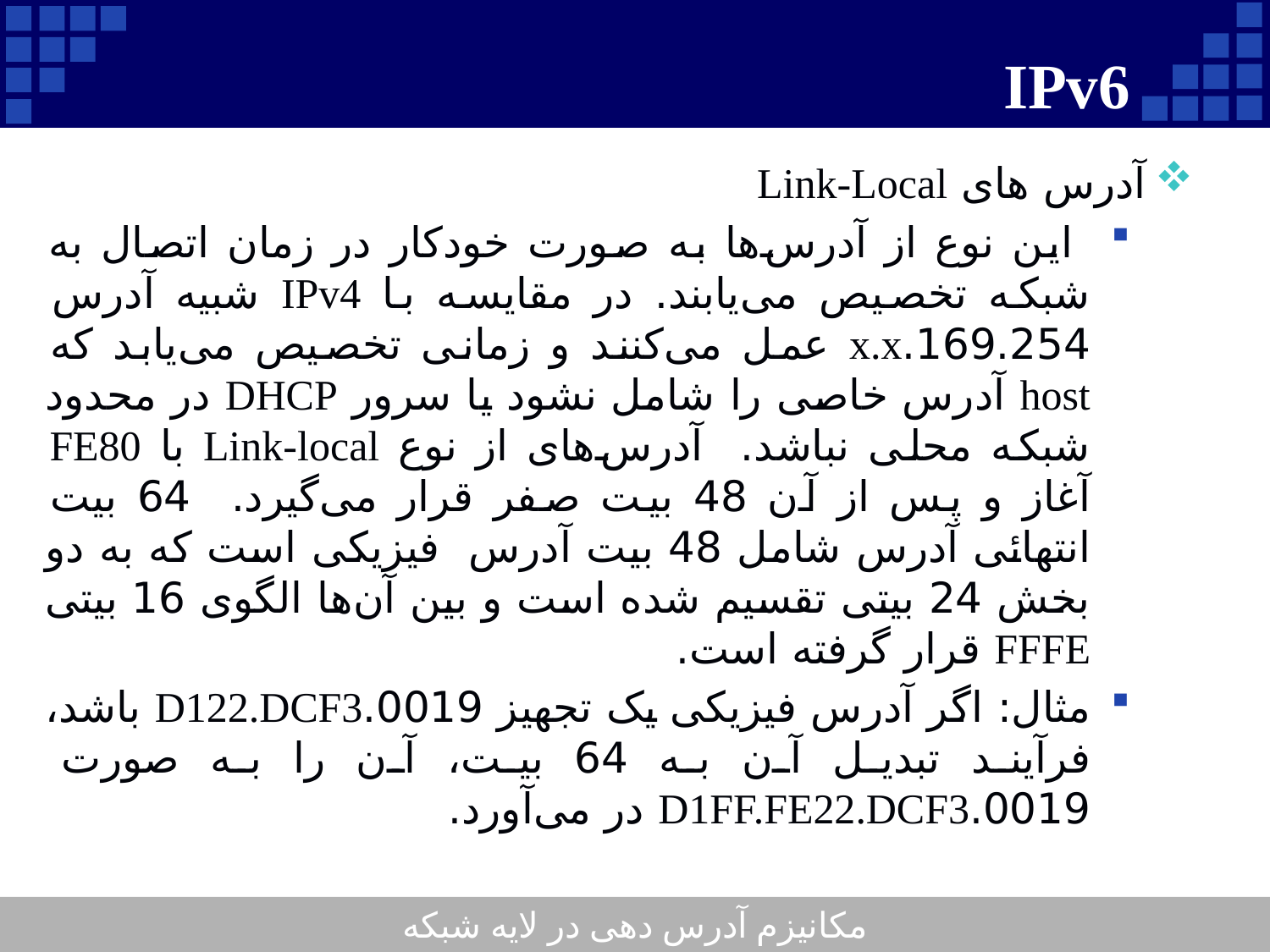

# IPv6
آدرس های Link-Local
 این نوع از آدرس‌ها به صورت خودکار در زمان اتصال به شبکه تخصیص می‌یابند. در مقایسه با IPv4 شبیه آدرس 169.254.x.x عمل می‌کنند و زمانی تخصیص می‌یابد که host آدرس خاصی را شامل نشود یا سرور DHCP در محدود شبکه محلی نباشد.  آدرس‌های از نوع Link-local با FE80 آغاز و پس از آن 48 بیت صفر قرار می‌گیرد.  64 بیت انتهائی آدرس شامل 48 بیت آدرس  فیزیکی است که به دو بخش 24 بیتی تقسیم شده است و بین آن‌ها الگوی 16 بیتی FFFE قرار گرفته است.
مثال: اگر آدرس فیزیکی یک تجهیز 0019.D122.DCF3 باشد، فرآیند تبدیل آن به 64 بیت، آن را به صورت 0019.D1FF.FE22.DCF3 در می‌آورد.

مکانیزم آدرس دهی در لایه شبکه
36
Company  Logo